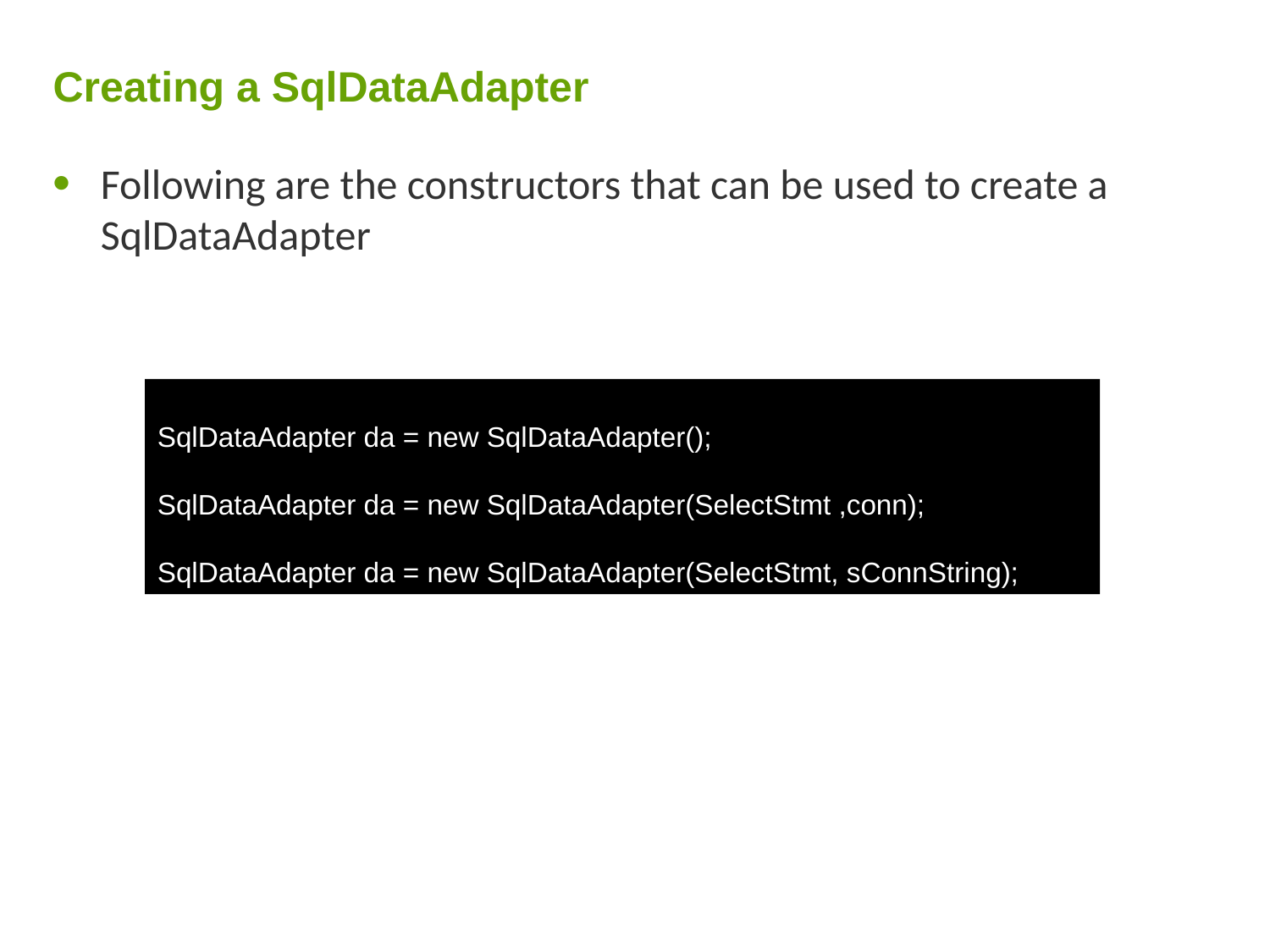

# Creating a SqlDataAdapter
Following are the constructors that can be used to create a SqlDataAdapter

SqlDataAdapter da = new SqlDataAdapter();
SqlDataAdapter da = new SqlDataAdapter(SelectStmt ,conn);
SqlDataAdapter da = new SqlDataAdapter(SelectStmt, sConnString);